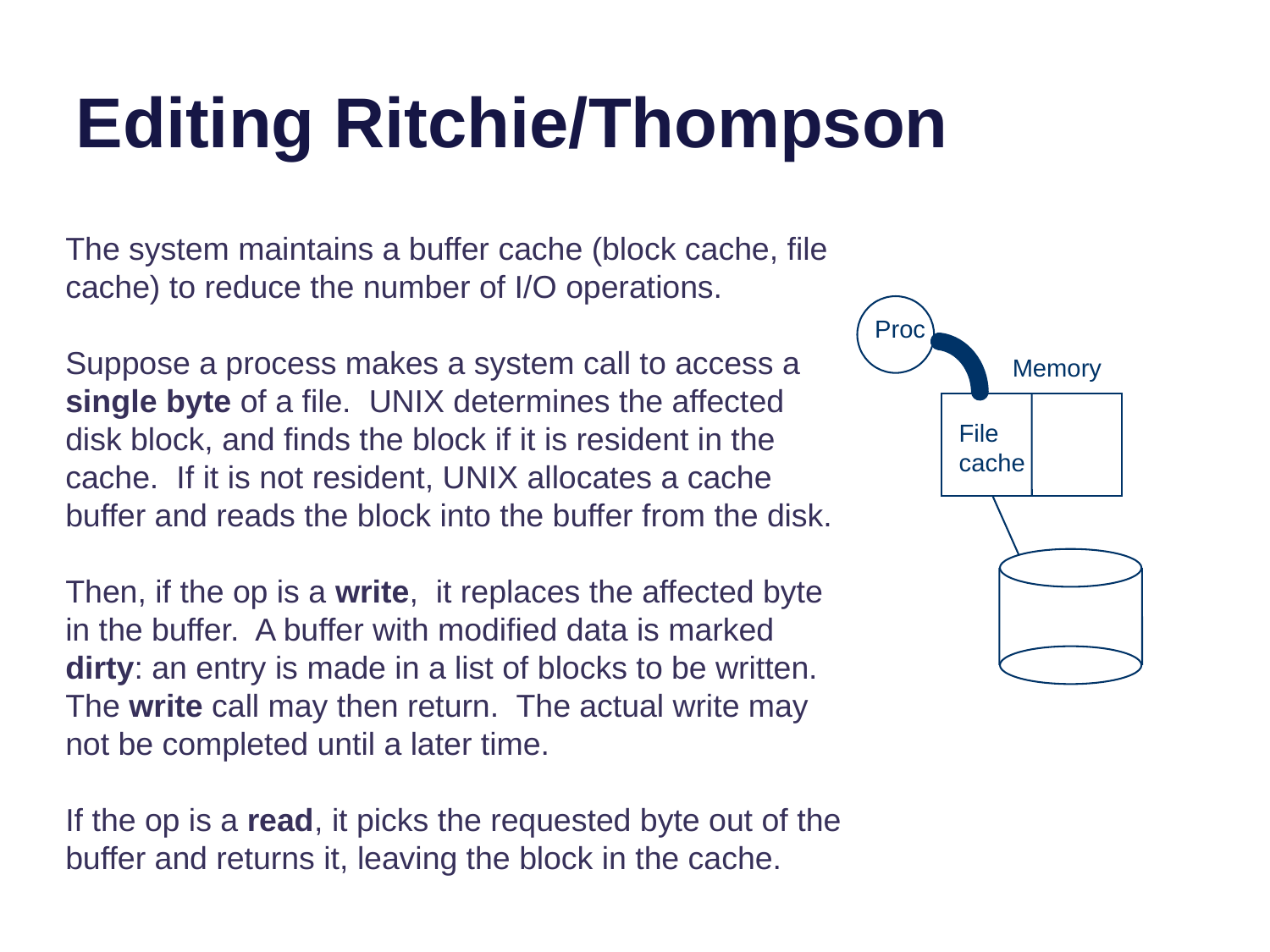

# Editing Ritchie/Thompson
The system maintains a buffer cache (block cache, file cache) to reduce the number of I/O operations.

Suppose a process makes a system call to access a single byte of a file.  UNIX determines the affected disk block, and finds the block if it is resident in the cache.  If it is not resident, UNIX allocates a cache buffer and reads the block into the buffer from the disk.

Then, if the op is a write,  it replaces the affected byte in the buffer.  A buffer with modified data is marked dirty: an entry is made in a list of blocks to be written.  The write call may then return.  The actual write may not be completed until a later time.

If the op is a read, it picks the requested byte out of the buffer and returns it, leaving the block in the cache.

Proc

Memory

File
cache